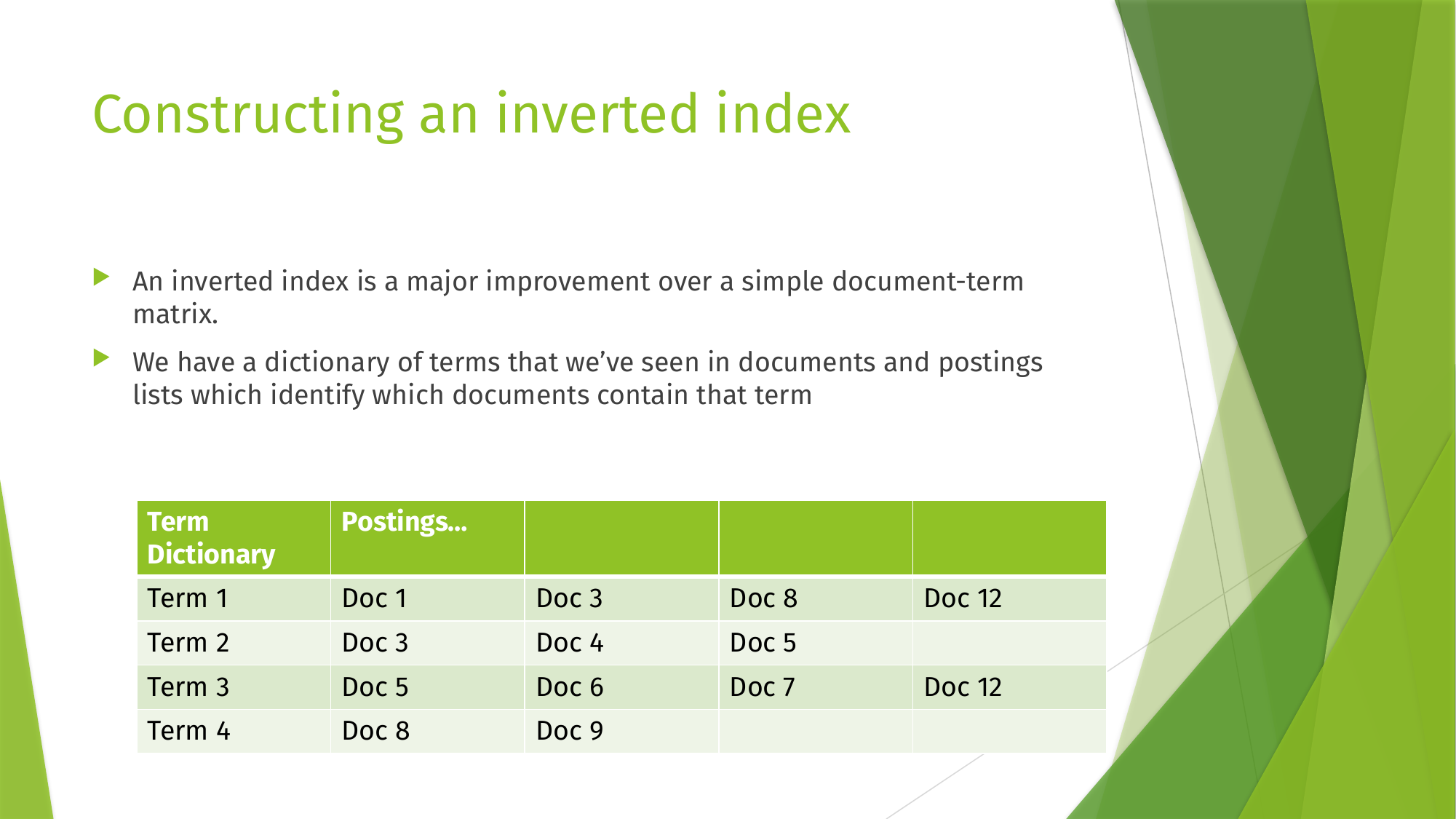

# Constructing an inverted index
An inverted index is a major improvement over a simple document-term matrix.
We have a dictionary of terms that we’ve seen in documents and postings lists which identify which documents contain that term

| Term Dictionary | Postings… |  |  |  |
| --- | --- | --- | --- | --- |
| Term 1 | Doc 1 | Doc 3 | Doc 8 | Doc 12 |
| Term 2 | Doc 3 | Doc 4 | Doc 5 |  |
| Term 3 | Doc 5 | Doc 6 | Doc 7 | Doc 12 |
| Term 4 | Doc 8 | Doc 9 |  |  |